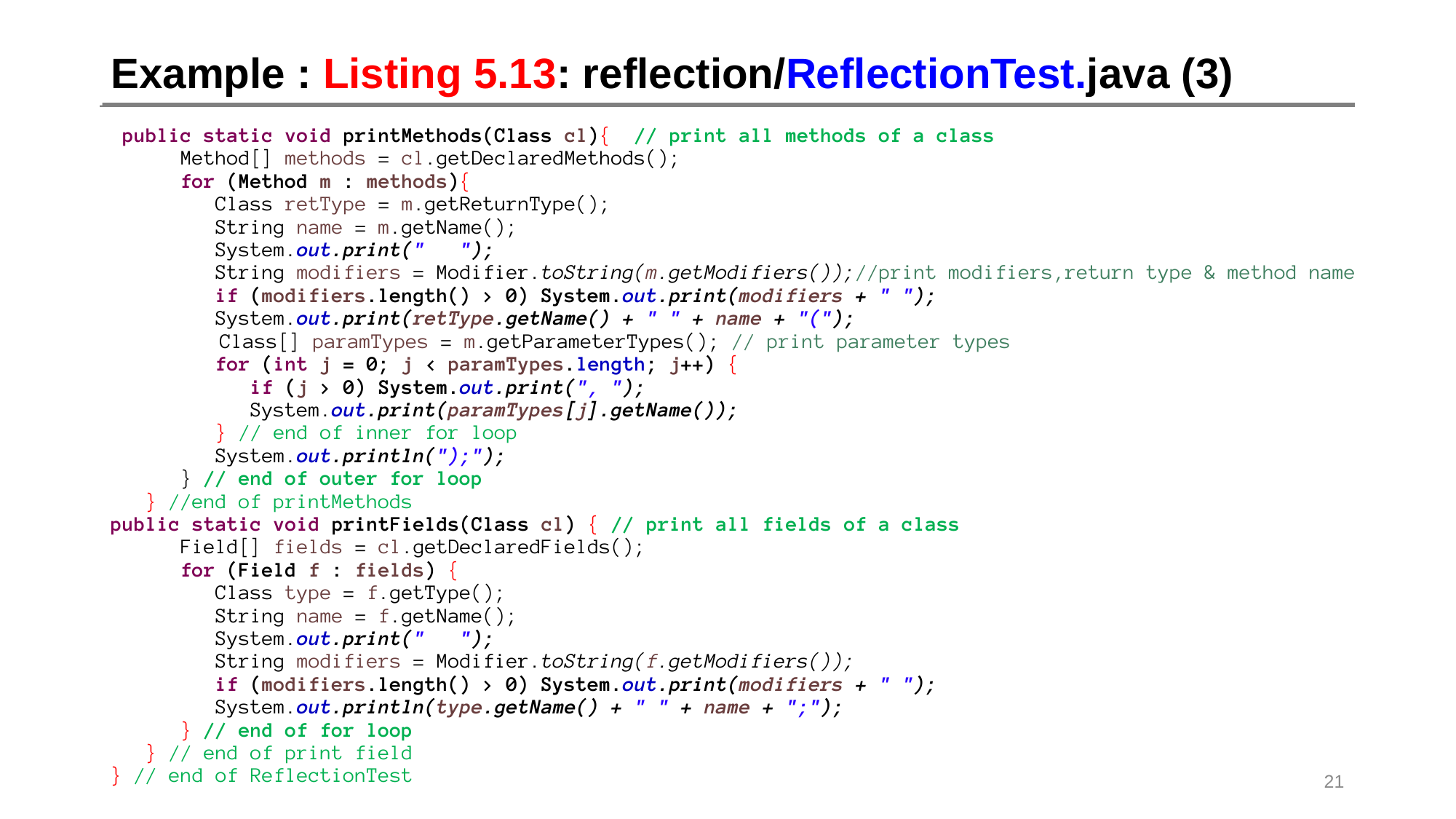

# Example : Listing 5.13: reflection/ReflectionTest.java (3)
 public static void printMethods(Class cl){  // print all methods of a class
      Method[] methods = cl.getDeclaredMethods();
      for (Method m : methods){
         Class retType = m.getReturnType();
         String name = m.getName();
         System.out.print("   ");
         String modifiers = Modifier.toString(m.getModifiers());//print modifiers,return type & method name
         if (modifiers.length() > 0) System.out.print(modifiers + " ");
         System.out.print(retType.getName() + " " + name + "(");
	Class[] paramTypes = m.getParameterTypes(); // print parameter types
         for (int j = 0; j < paramTypes.length; j++) {
            if (j > 0) System.out.print(", ");
            System.out.print(paramTypes[j].getName());
         } // end of inner for loop
         System.out.println(");");
      } // end of outer for loop
   } //end of printMethods
public static void printFields(Class cl) { // print all fields of a class
      Field[] fields = cl.getDeclaredFields();
      for (Field f : fields) {
         Class type = f.getType();
         String name = f.getName();
         System.out.print("   ");
         String modifiers = Modifier.toString(f.getModifiers());
         if (modifiers.length() > 0) System.out.print(modifiers + " ");
         System.out.println(type.getName() + " " + name + ";");
      } // end of for loop
   } // end of print field
} // end of ReflectionTest
21